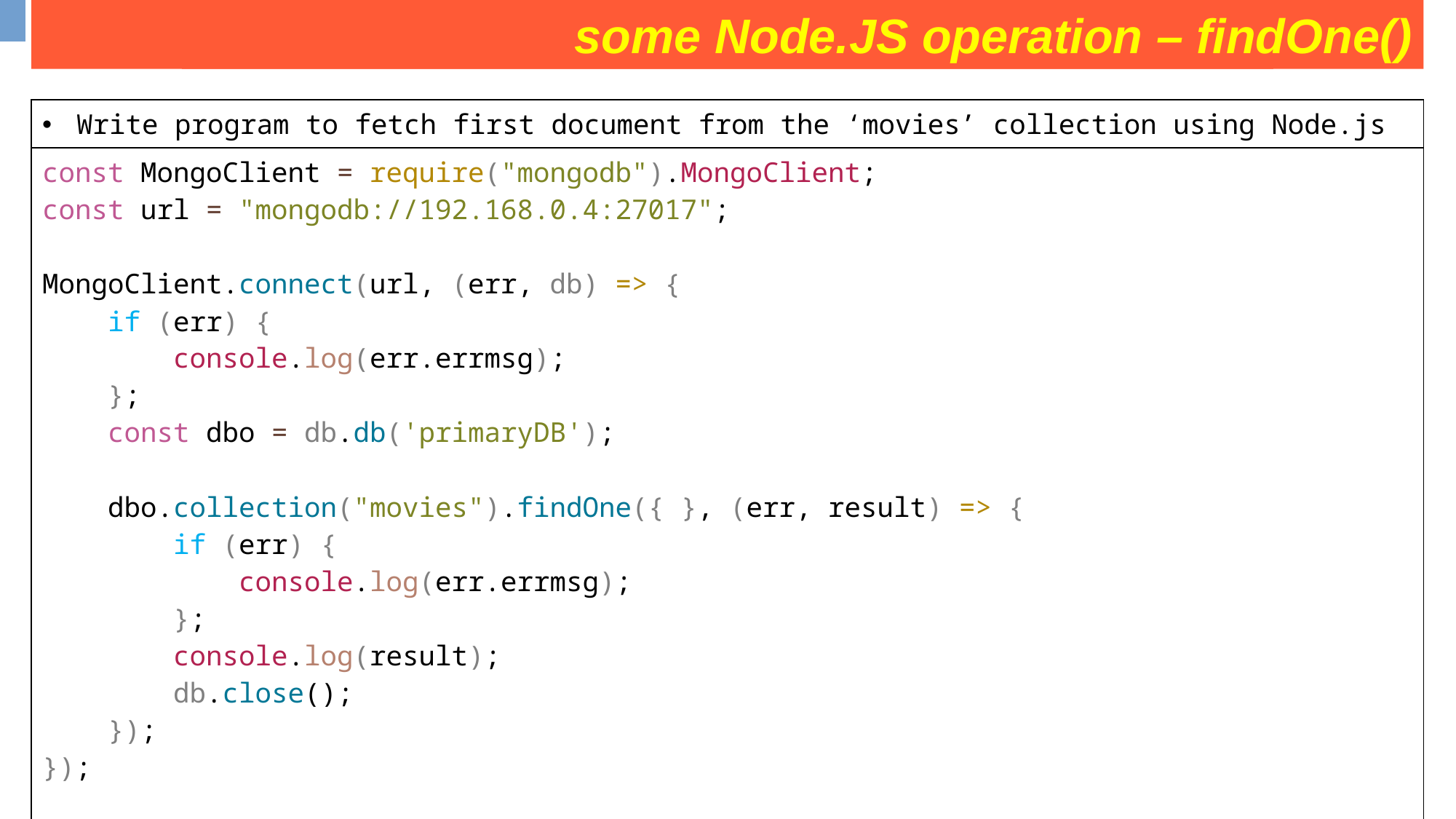

some Node.JS operation – findOne()
some operation on movies collection
| Write program to fetch first document from the ‘movies’ collection using Node.js |
| --- |
| const MongoClient = require("mongodb").MongoClient; const url = "mongodb://192.168.0.4:27017"; MongoClient.connect(url, (err, db) => {     if (err) {         console.log(err.errmsg);     };     const dbo = db.db('primaryDB');     dbo.collection("movies").findOne({ }, (err, result) => {         if (err) {             console.log(err.errmsg);         };         console.log(result);         db.close();     }); }); |